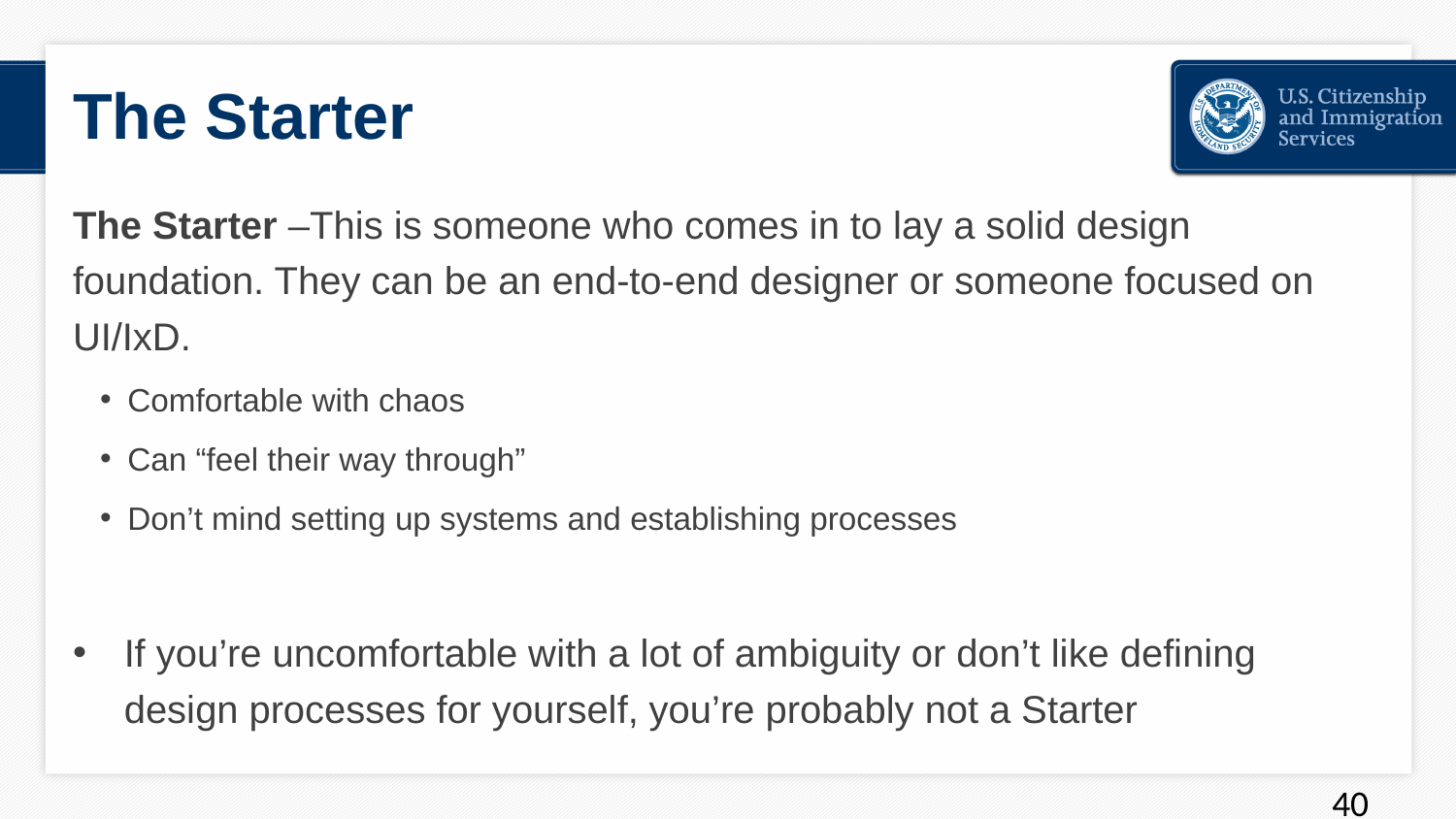

# The Starter
The Starter –This is someone who comes in to lay a solid design foundation. They can be an end-to-end designer or someone focused on UI/IxD.
Comfortable with chaos
Can “feel their way through”
Don’t mind setting up systems and establishing processes

If you’re uncomfortable with a lot of ambiguity or don’t like defining design processes for yourself, you’re probably not a Starter

40